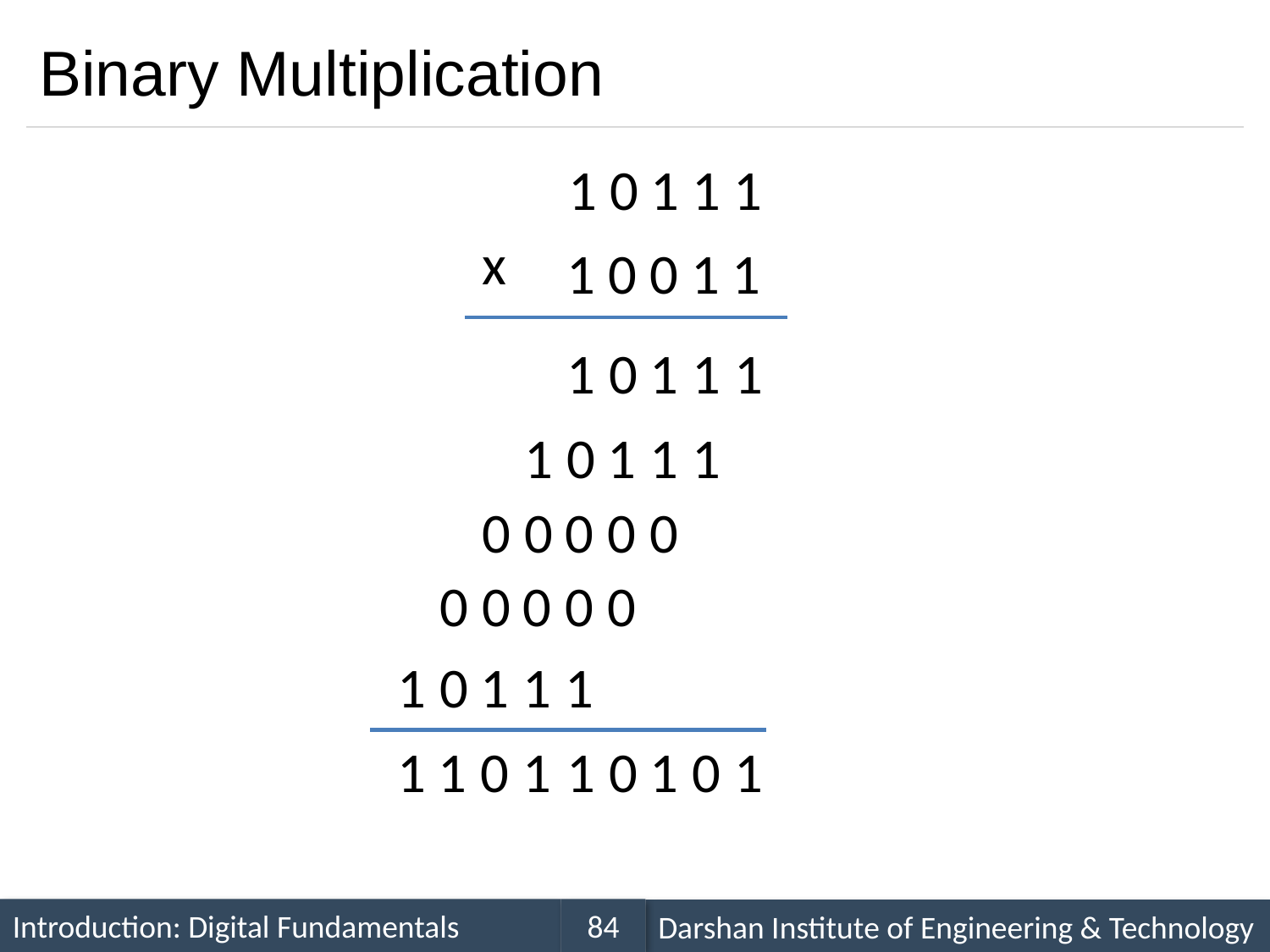

# Binary Multiplication
1 0 1 1 1
x
1 0 0 1 1
1
0
1
1
1
1
0
1
1
1
0
0
0
0
0
0
0
0
0
0
1
0
1
1
1
1
1
0
1
1
0
1
0
1